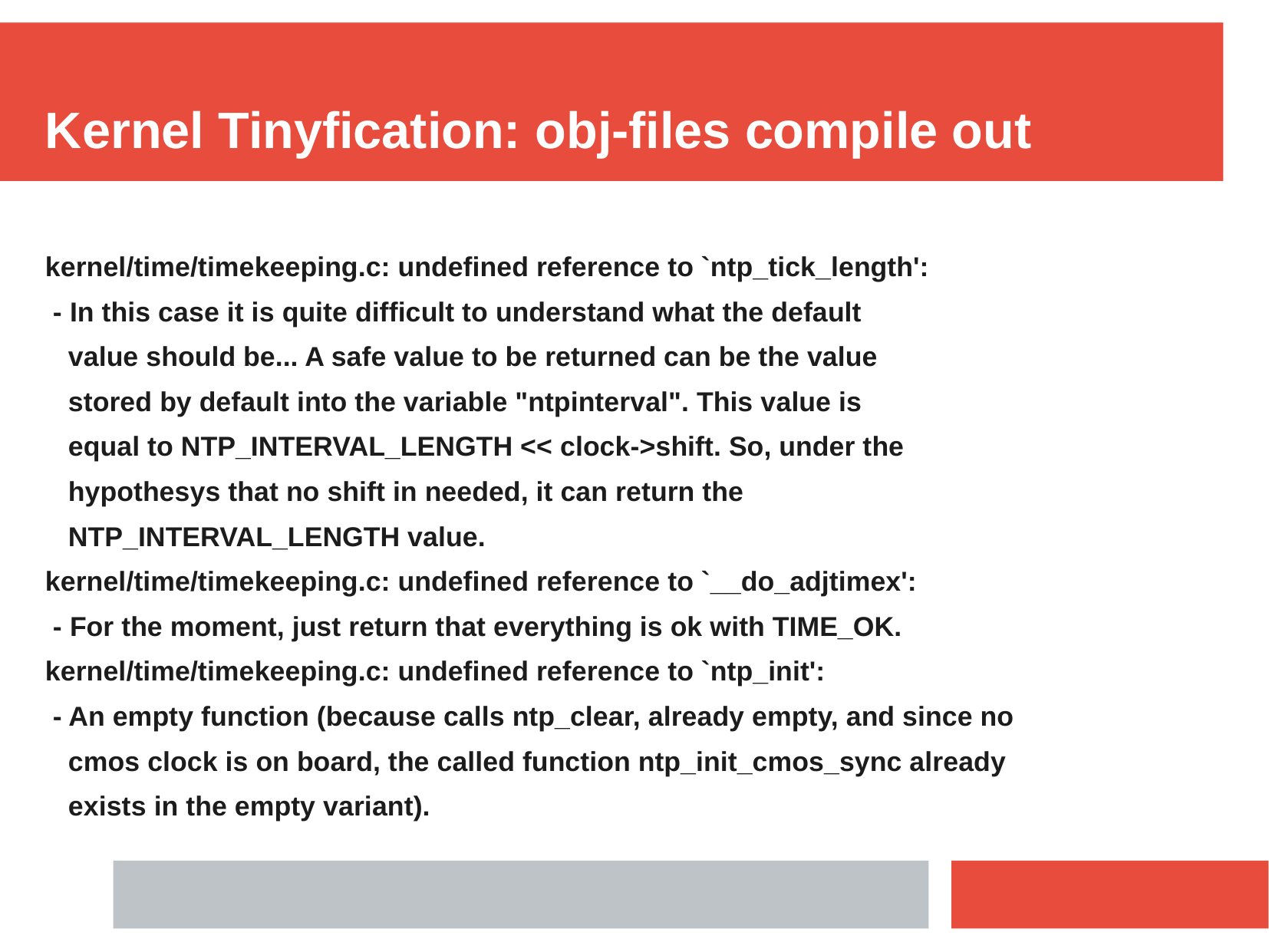

Kernel Tinyfication: obj-files compile out
kernel/time/timekeeping.c: undefined reference to `ntp_tick_length':
 - In this case it is quite difficult to understand what the default
   value should be... A safe value to be returned can be the value
   stored by default into the variable "ntpinterval". This value is
   equal to NTP_INTERVAL_LENGTH << clock->shift. So, under the
   hypothesys that no shift in needed, it can return the
   NTP_INTERVAL_LENGTH value.
kernel/time/timekeeping.c: undefined reference to `__do_adjtimex':
 - For the moment, just return that everything is ok with TIME_OK.
kernel/time/timekeeping.c: undefined reference to `ntp_init':
 - An empty function (because calls ntp_clear, already empty, and since no
   cmos clock is on board, the called function ntp_init_cmos_sync already
   exists in the empty variant).